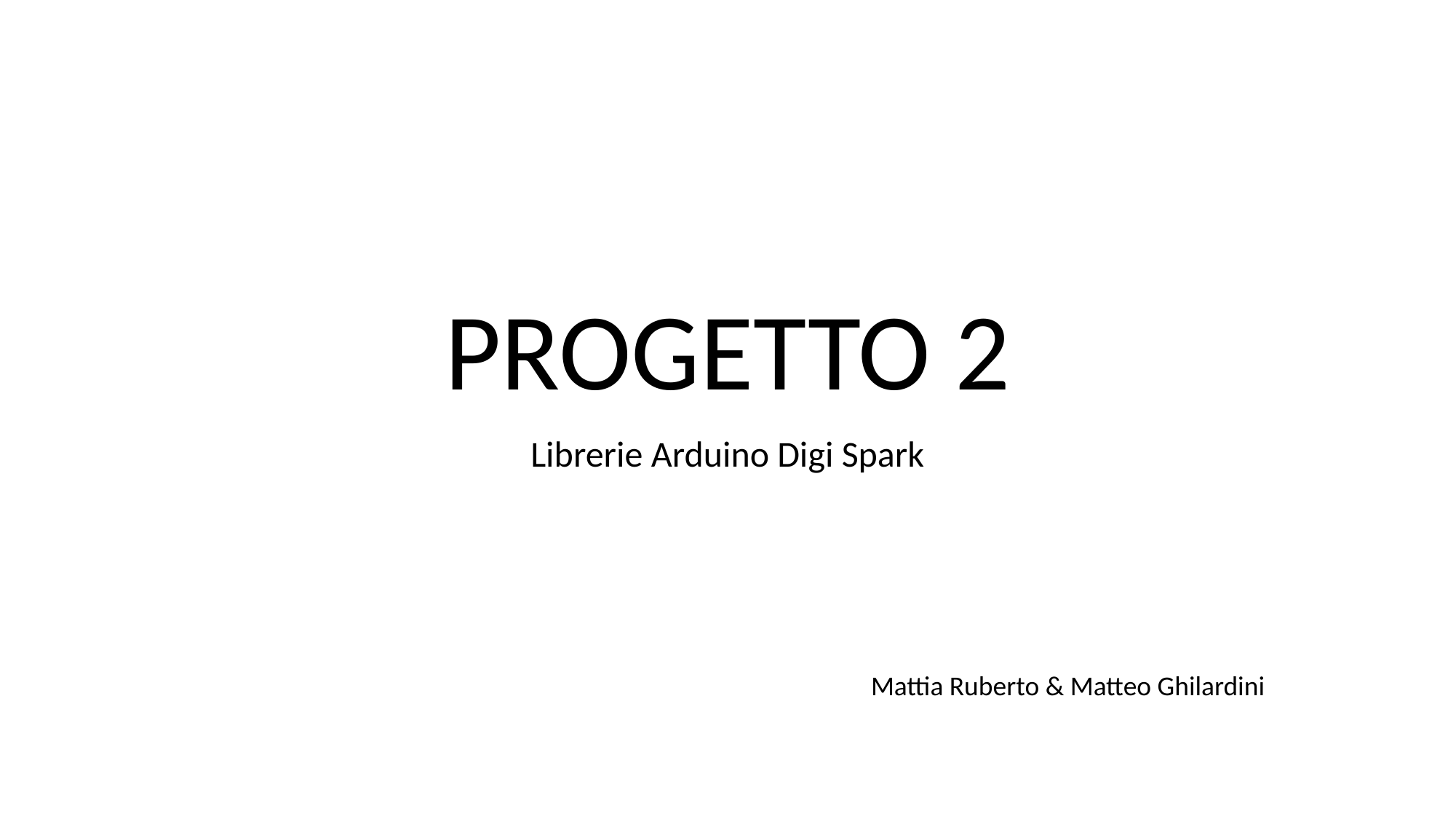

# PROGETTO 2
Librerie Arduino Digi Spark
Mattia Ruberto & Matteo Ghilardini